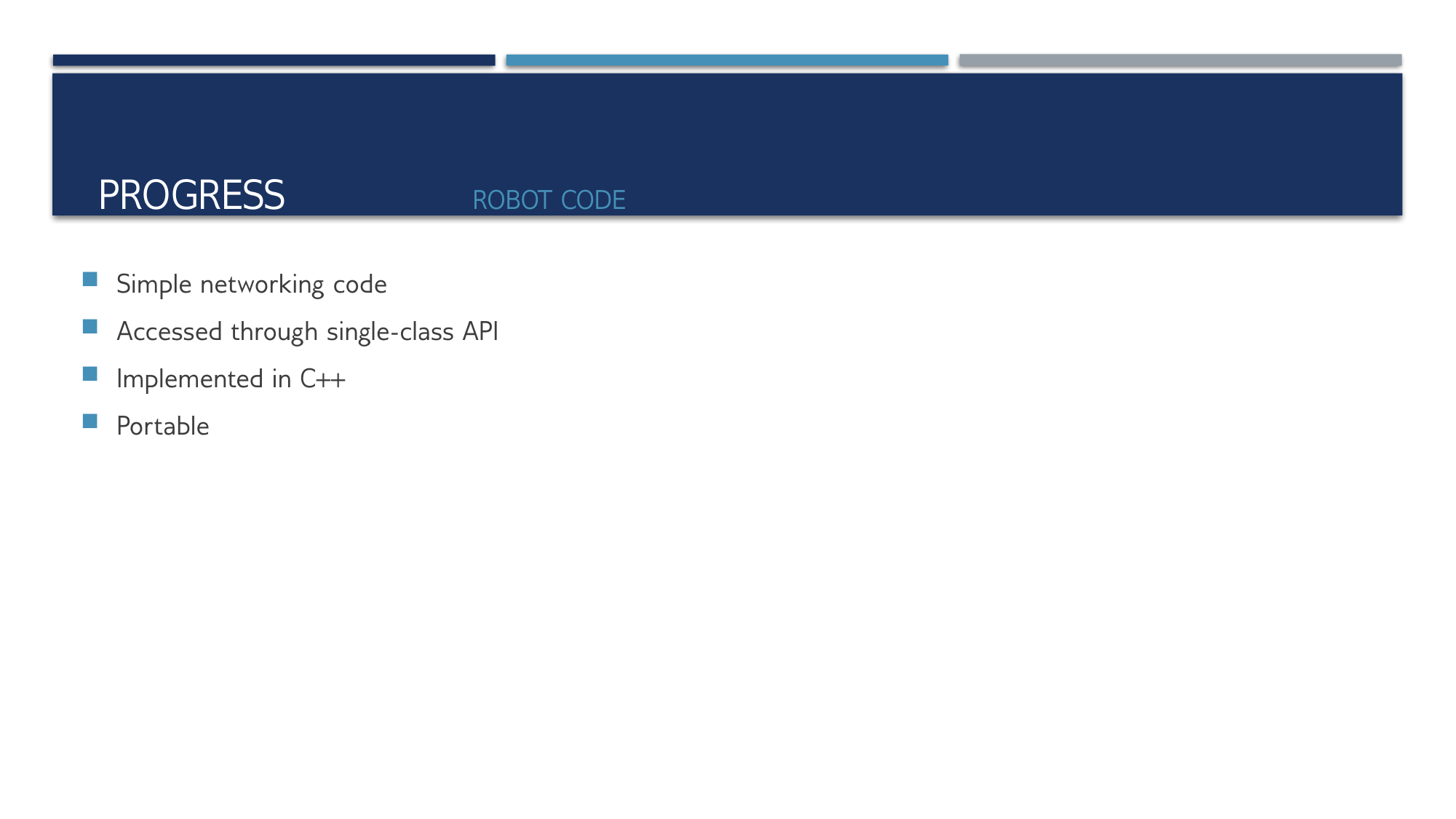

# Robot Code
Progress
Simple networking code
Accessed through single-class API
Implemented in C++
Portable